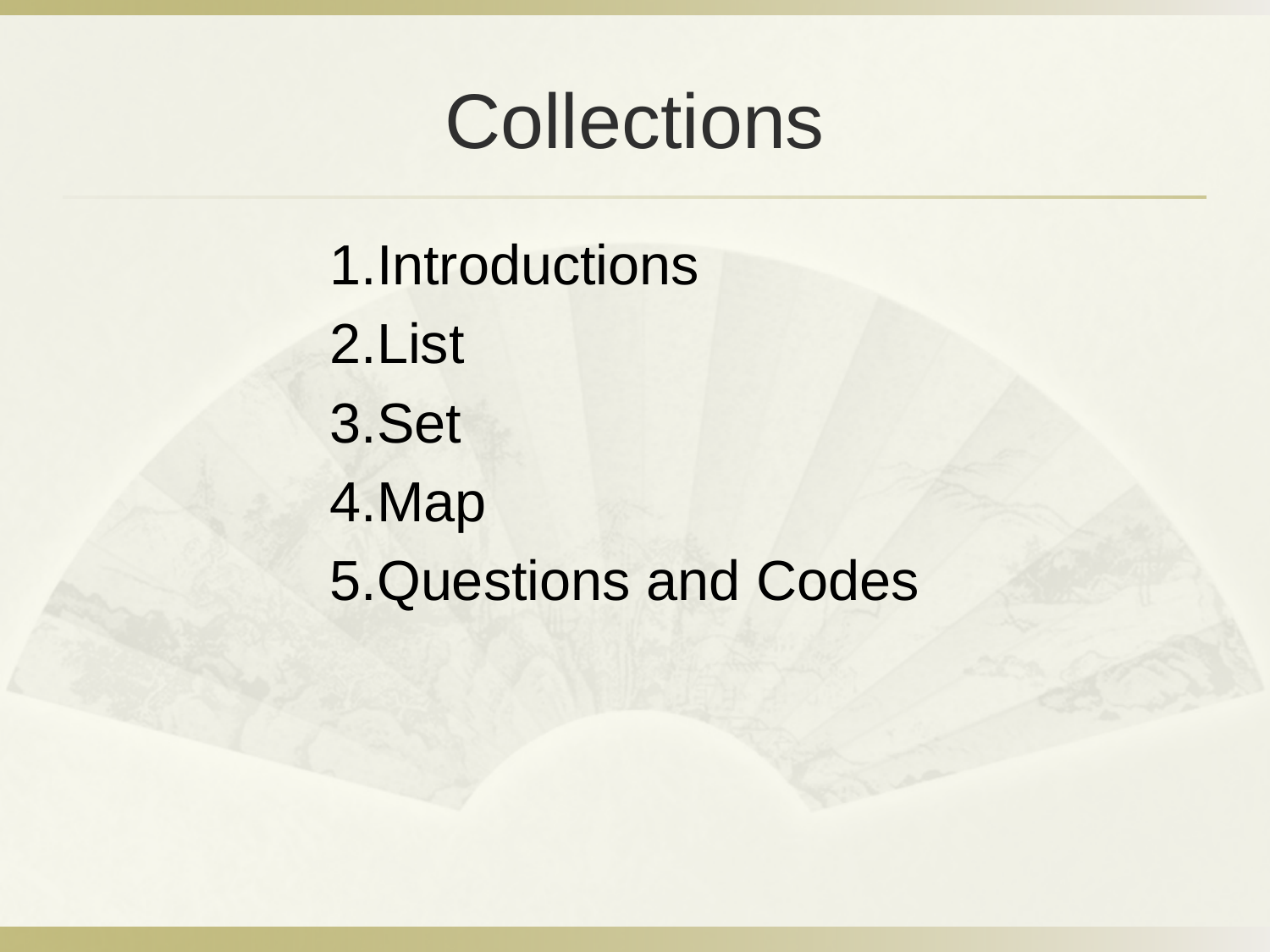

# Collections
		1.Introductions
		2.List
		3.Set
		4.Map
		5.Questions and Codes